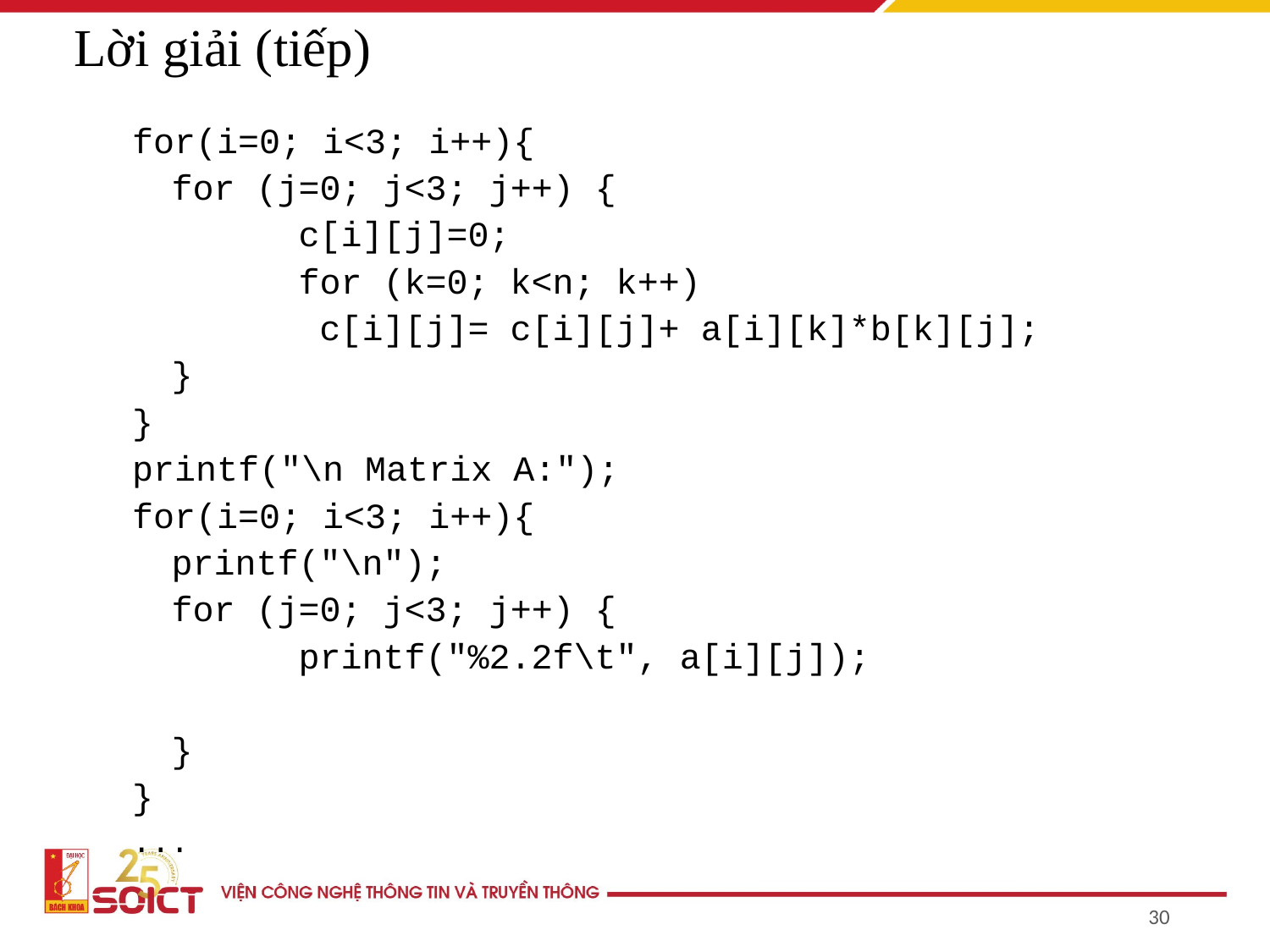

Lời giải (tiếp)
for(i=0; i<3; i++){
	for (j=0; j<3; j++) {
		c[i][j]=0;
		for (k=0; k<n; k++)
		 c[i][j]= c[i][j]+ a[i][k]*b[k][j];
	}
}
printf("\n Matrix A:");
for(i=0; i<3; i++){
	printf("\n");
	for (j=0; j<3; j++) {
		printf("%2.2f\t", a[i][j]);

	}
}
...

30